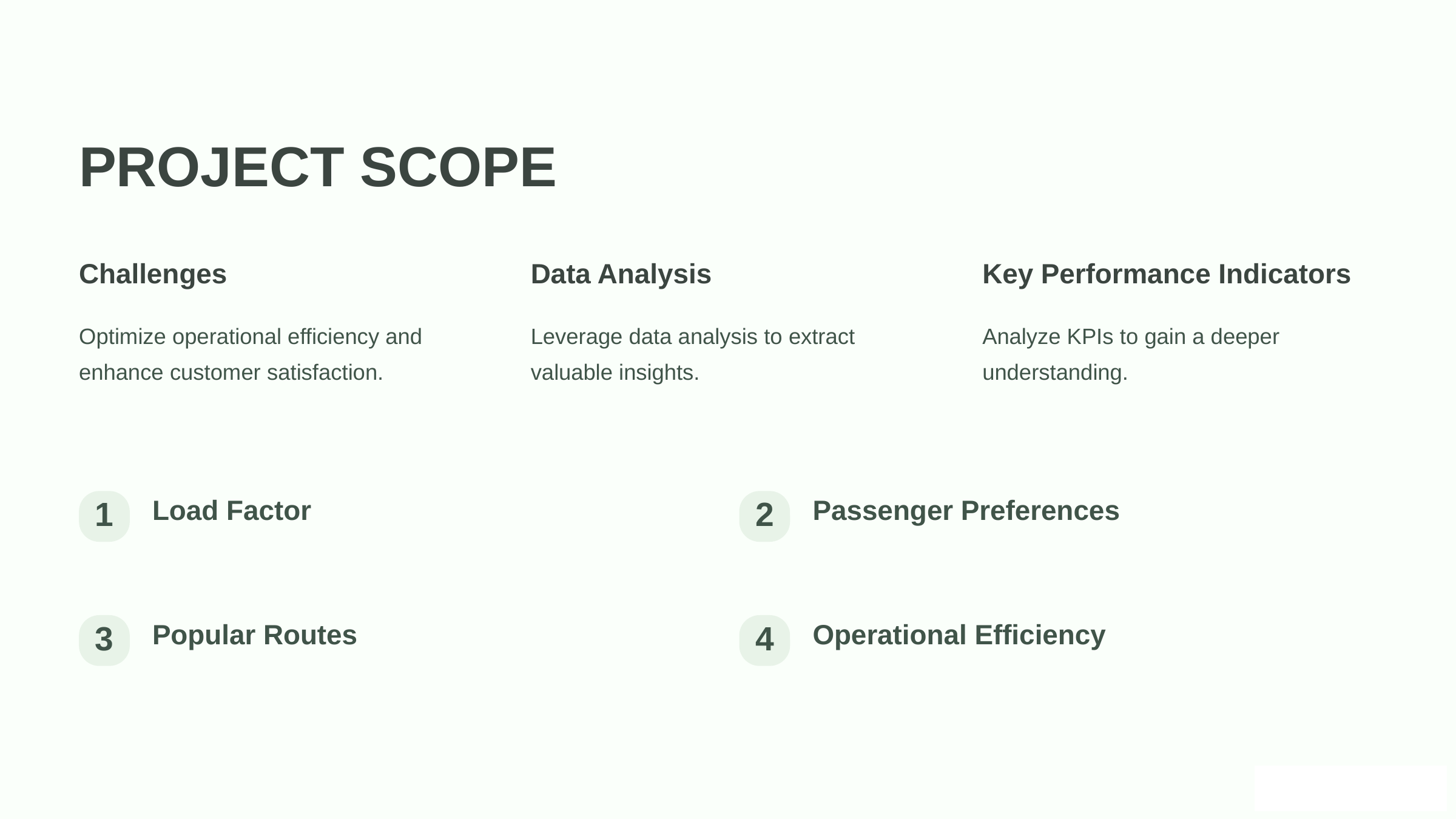

PROJECT SCOPE
Challenges
Data Analysis
Key Performance Indicators
Optimize operational efficiency and enhance customer satisfaction.
Leverage data analysis to extract valuable insights.
Analyze KPIs to gain a deeper understanding.

Load Factor

Passenger Preferences
1
2

Popular Routes

Operational Efficiency
3
4